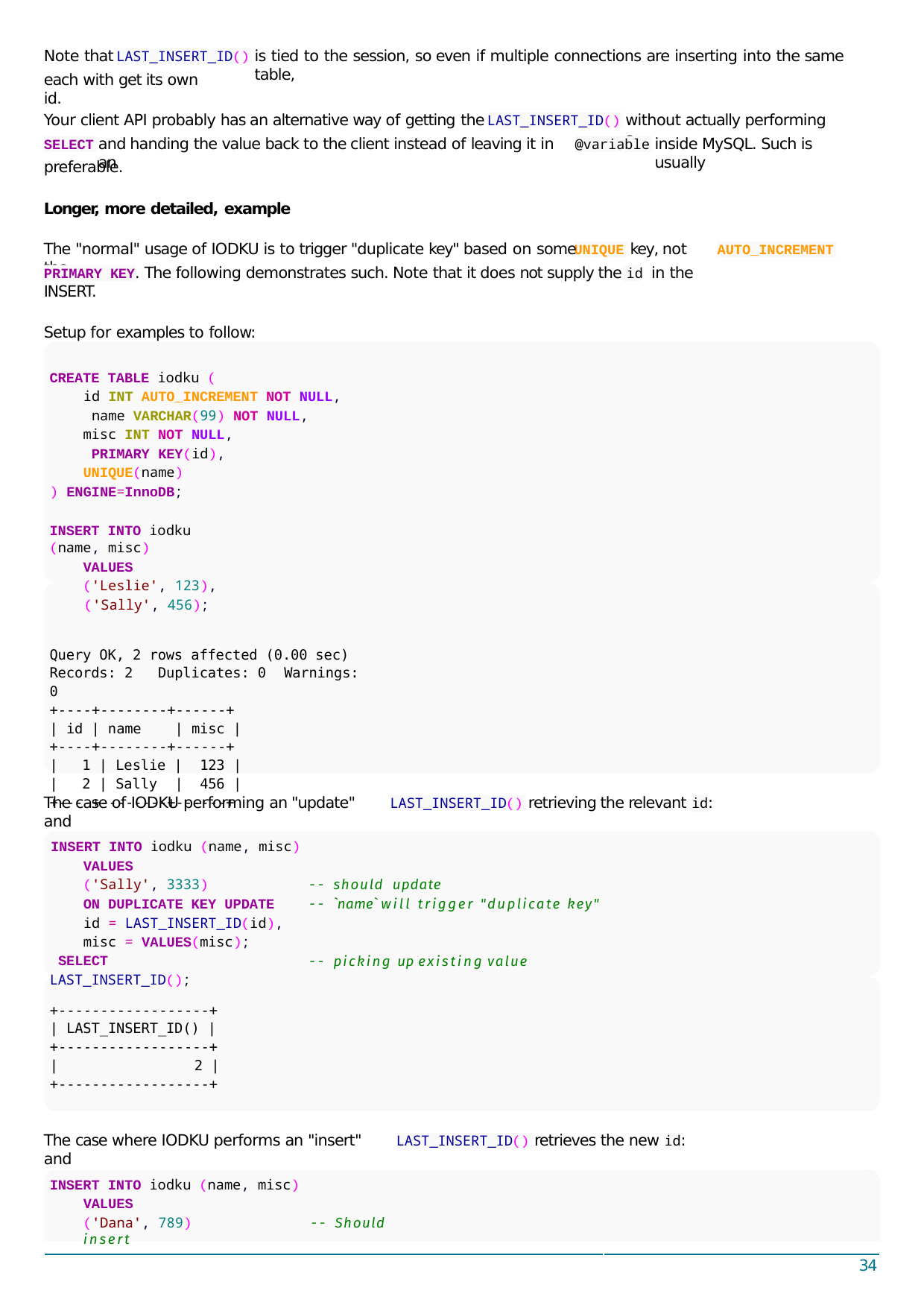

Note that
is tied to the session, so even if multiple connections are inserting into the same table,
LAST_INSERT_ID()
each with get its own id.
Your client API probably has an alternative way of getting the
without actually performing a
LAST_INSERT_ID()
and handing the value back to the client instead of leaving it in an
inside MySQL. Such is usually
SELECT
@variable
preferable.

Longer, more detailed, example
The "normal" usage of IODKU is to trigger "duplicate key" based on some	key, not the
UNIQUE
AUTO_INCREMENT
PRIMARY KEY. The following demonstrates such. Note that it does not supply the id in the INSERT.

Setup for examples to follow:

CREATE TABLE iodku (
id INT AUTO_INCREMENT NOT NULL,  name VARCHAR(99) NOT NULL,
misc INT NOT NULL,  PRIMARY KEY(id),
UNIQUE(name)
) ENGINE=InnoDB;

INSERT INTO iodku (name, misc)
VALUES
('Leslie', 123),
('Sally', 456);

Query OK, 2 rows affected (0.00 sec)  Records: 2	Duplicates: 0	Warnings: 0
+----+--------+------+
| id | name	| misc |
+----+--------+------+
|	1 | Leslie |	123 |
|	2 | Sally	|	456 |
+----+--------+------+

The case of IODKU performing an "update" and
retrieving the relevant id:
LAST_INSERT_ID()

INSERT INTO iodku (name, misc)
VALUES
('Sally', 3333)
ON DUPLICATE KEY UPDATE
id = LAST_INSERT_ID(id),
misc = VALUES(misc);  SELECT LAST_INSERT_ID();
-- should update
-- `name` will trigger "duplicate key"
-- picking up existing value

+------------------+
| LAST_INSERT_ID() |
+------------------+
|	2 |
+------------------+
The case where IODKU performs an "insert" and
retrieves the new id:
LAST_INSERT_ID()

INSERT INTO iodku (name, misc)
VALUES
('Dana', 789)	-- Should insert

34